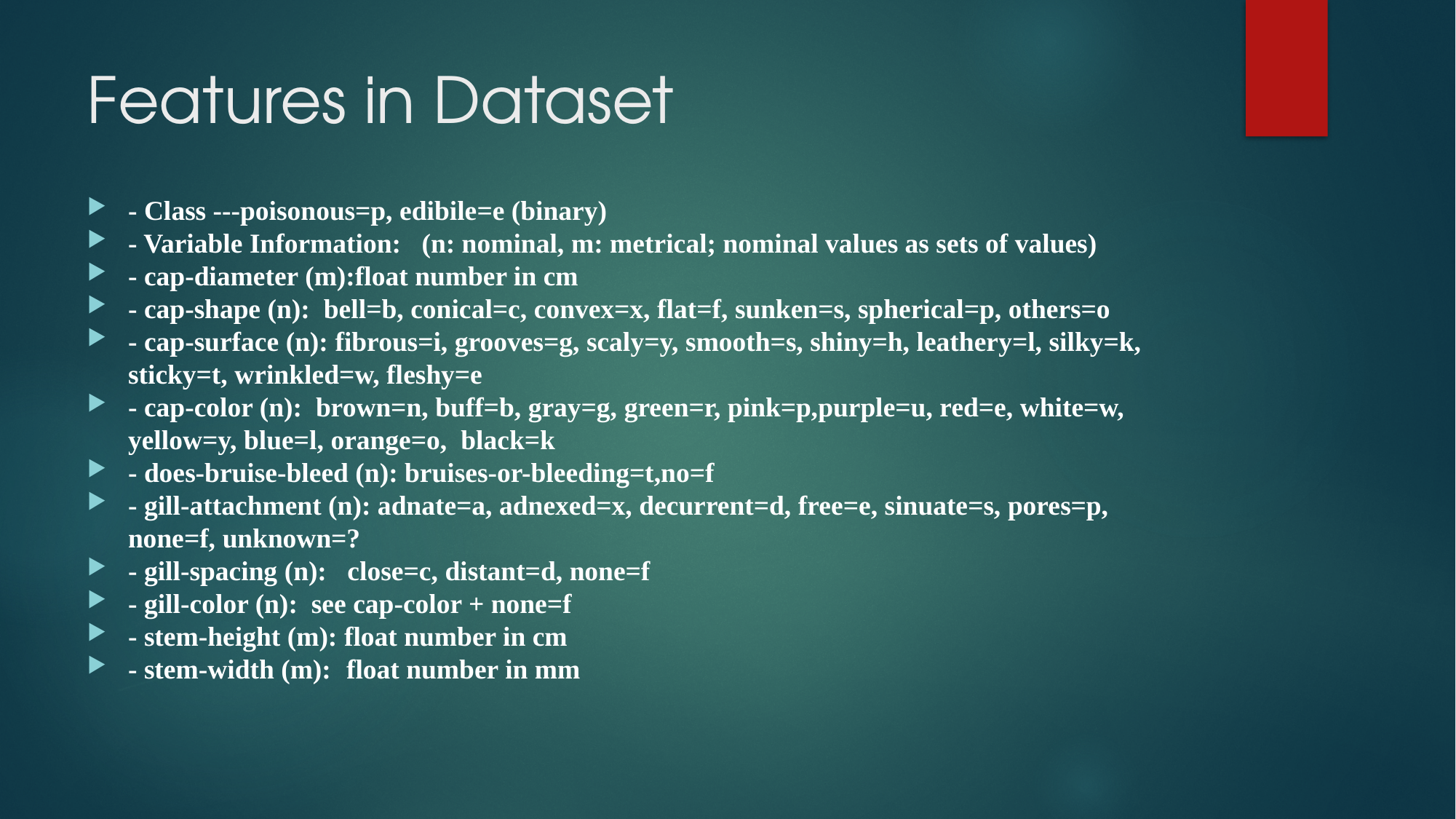

# Features in Dataset
- Class ---poisonous=p, edibile=e (binary)
- Variable Information:   (n: nominal, m: metrical; nominal values as sets of values)
- cap-diameter (m):float number in cm
- cap-shape (n):  bell=b, conical=c, convex=x, flat=f, sunken=s, spherical=p, others=o
- cap-surface (n): fibrous=i, grooves=g, scaly=y, smooth=s, shiny=h, leathery=l, silky=k, sticky=t, wrinkled=w, fleshy=e
- cap-color (n):  brown=n, buff=b, gray=g, green=r, pink=p,purple=u, red=e, white=w, yellow=y, blue=l, orange=o,  black=k
- does-bruise-bleed (n): bruises-or-bleeding=t,no=f
- gill-attachment (n): adnate=a, adnexed=x, decurrent=d, free=e, sinuate=s, pores=p, none=f, unknown=?
- gill-spacing (n):   close=c, distant=d, none=f
- gill-color (n):  see cap-color + none=f
- stem-height (m): float number in cm
- stem-width (m):	float number in mm